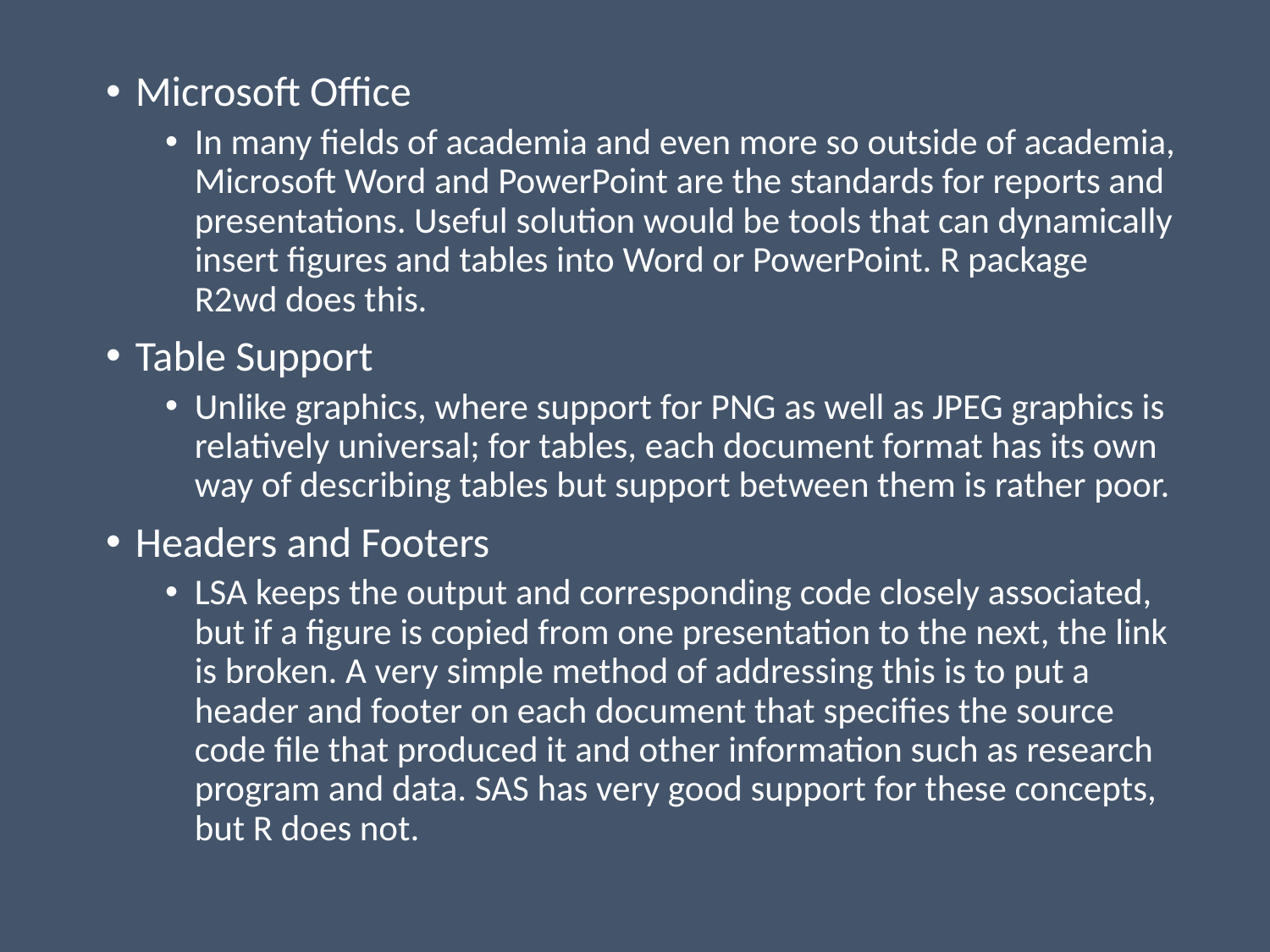

Microsoft Office
In many fields of academia and even more so outside of academia, Microsoft Word and PowerPoint are the standards for reports and presentations. Useful solution would be tools that can dynamically insert figures and tables into Word or PowerPoint. R package R2wd does this.
Table Support
Unlike graphics, where support for PNG as well as JPEG graphics is relatively universal; for tables, each document format has its own way of describing tables but support between them is rather poor.
Headers and Footers
LSA keeps the output and corresponding code closely associated, but if a figure is copied from one presentation to the next, the link is broken. A very simple method of addressing this is to put a header and footer on each document that specifies the source code file that produced it and other information such as research program and data. SAS has very good support for these concepts, but R does not.